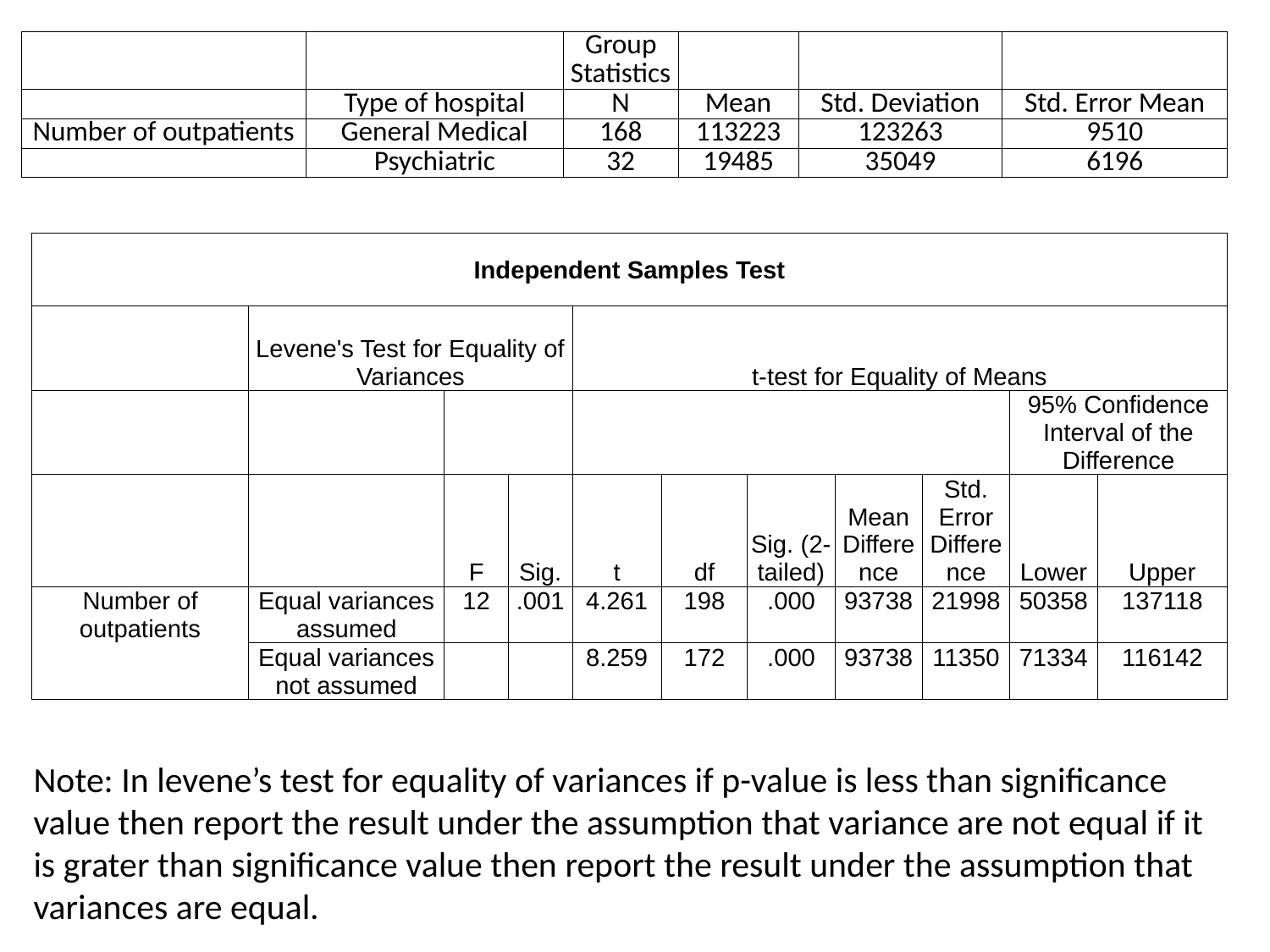

|  |  | Group Statistics |  |  |  |
| --- | --- | --- | --- | --- | --- |
|  | Type of hospital | N | Mean | Std. Deviation | Std. Error Mean |
| Number of outpatients | General Medical | 168 | 113223 | 123263 | 9510 |
|  | Psychiatric | 32 | 19485 | 35049 | 6196 |
| Independent Samples Test |  |  |  |  |  |  |  |  |  |  |
| --- | --- | --- | --- | --- | --- | --- | --- | --- | --- | --- |
|  | Levene's Test for Equality of Variances |  |  | t-test for Equality of Means |  |  |  |  |  |  |
|  |  |  |  |  |  |  |  |  | 95% Confidence Interval of the Difference |  |
|  |  | F | Sig. | t | df | Sig. (2-tailed) | Mean Difference | Std. Error Difference | Lower | Upper |
| Number of outpatients | Equal variances assumed | 12 | .001 | 4.261 | 198 | .000 | 93738 | 21998 | 50358 | 137118 |
|  | Equal variances not assumed |  |  | 8.259 | 172 | .000 | 93738 | 11350 | 71334 | 116142 |
Note: In levene’s test for equality of variances if p-value is less than significance value then report the result under the assumption that variance are not equal if it is grater than significance value then report the result under the assumption that variances are equal.